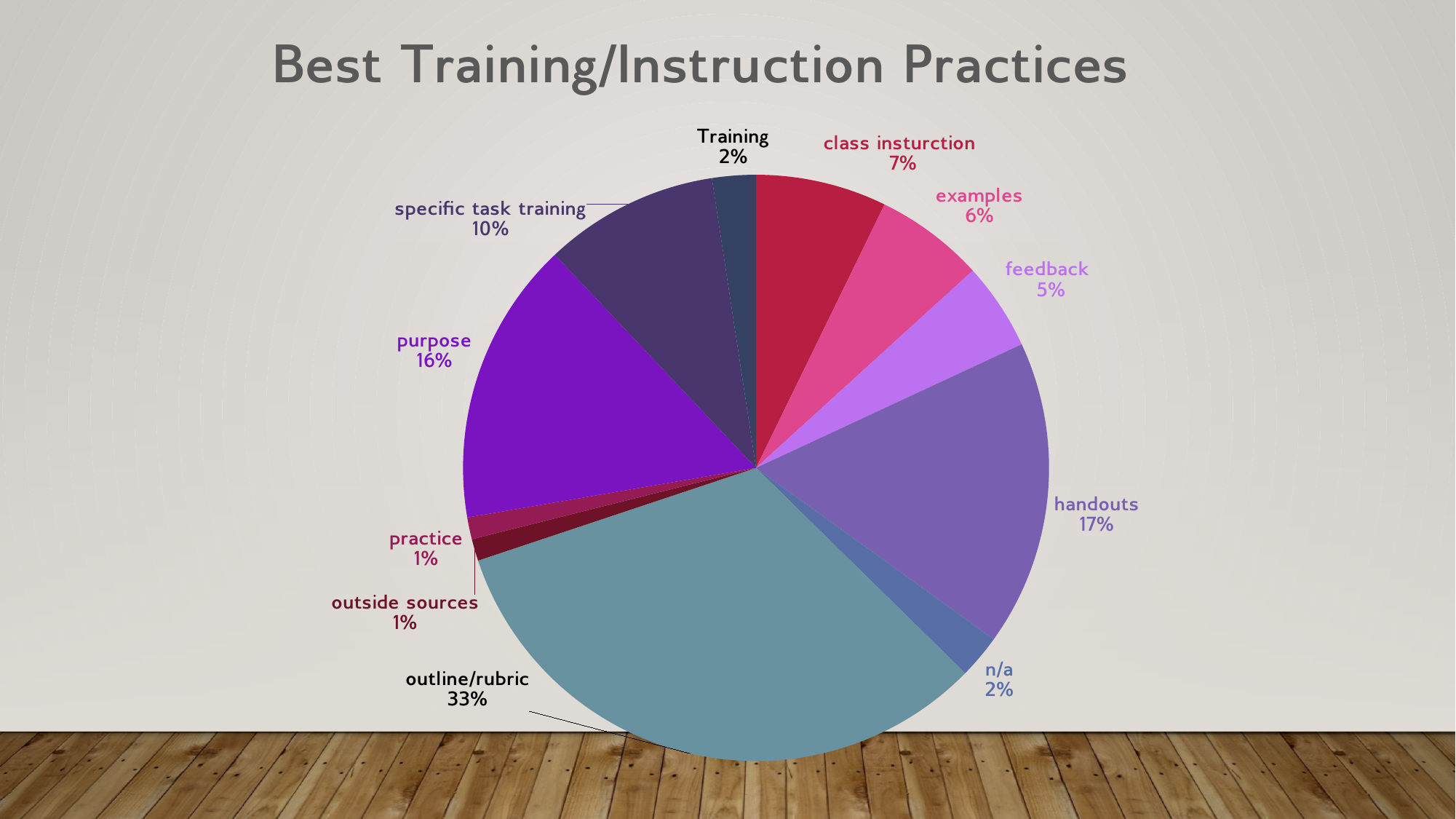

### Chart: Best Training/Instruction Practices

| Category |  |
|---|---|
| class insturction  | 6.0 |
| examples | 5.0 |
| feedback  | 4.0 |
| handouts | 14.0 |
| n/a | 2.0 |
| outline/rubric | 27.0 |
| outside sources | 1.0 |
| practice | 1.0 |
| purpose | 13.0 |
| specific task training | 8.0 |
| Training | 2.0 |